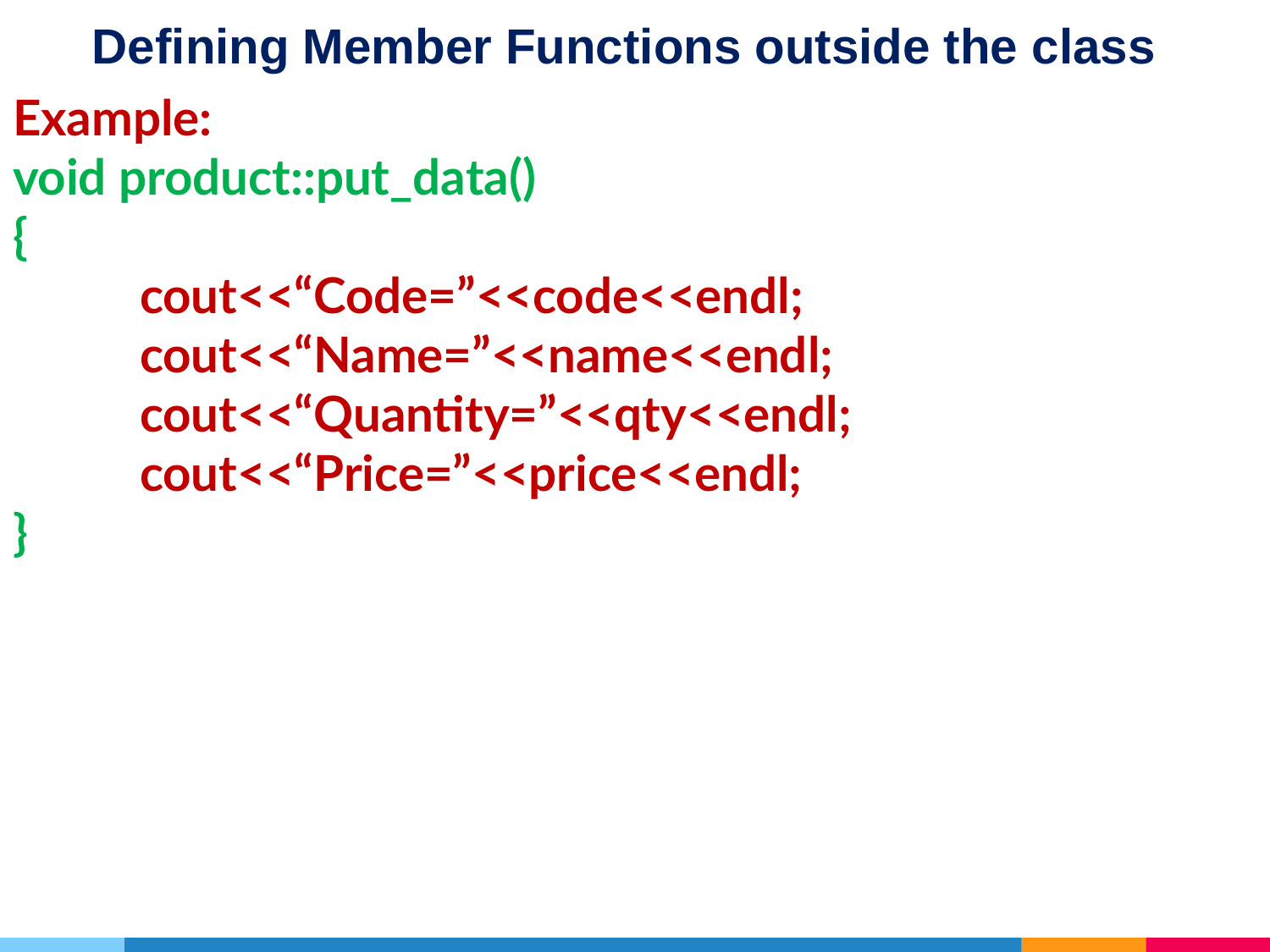

# Defining Member Functions outside the class
Example:
void product::put_data()
{
   	cout<<“Code=”<<code<<endl;
	cout<<“Name=”<<name<<endl;
	cout<<“Quantity=”<<qty<<endl;
	cout<<“Price=”<<price<<endl;
}